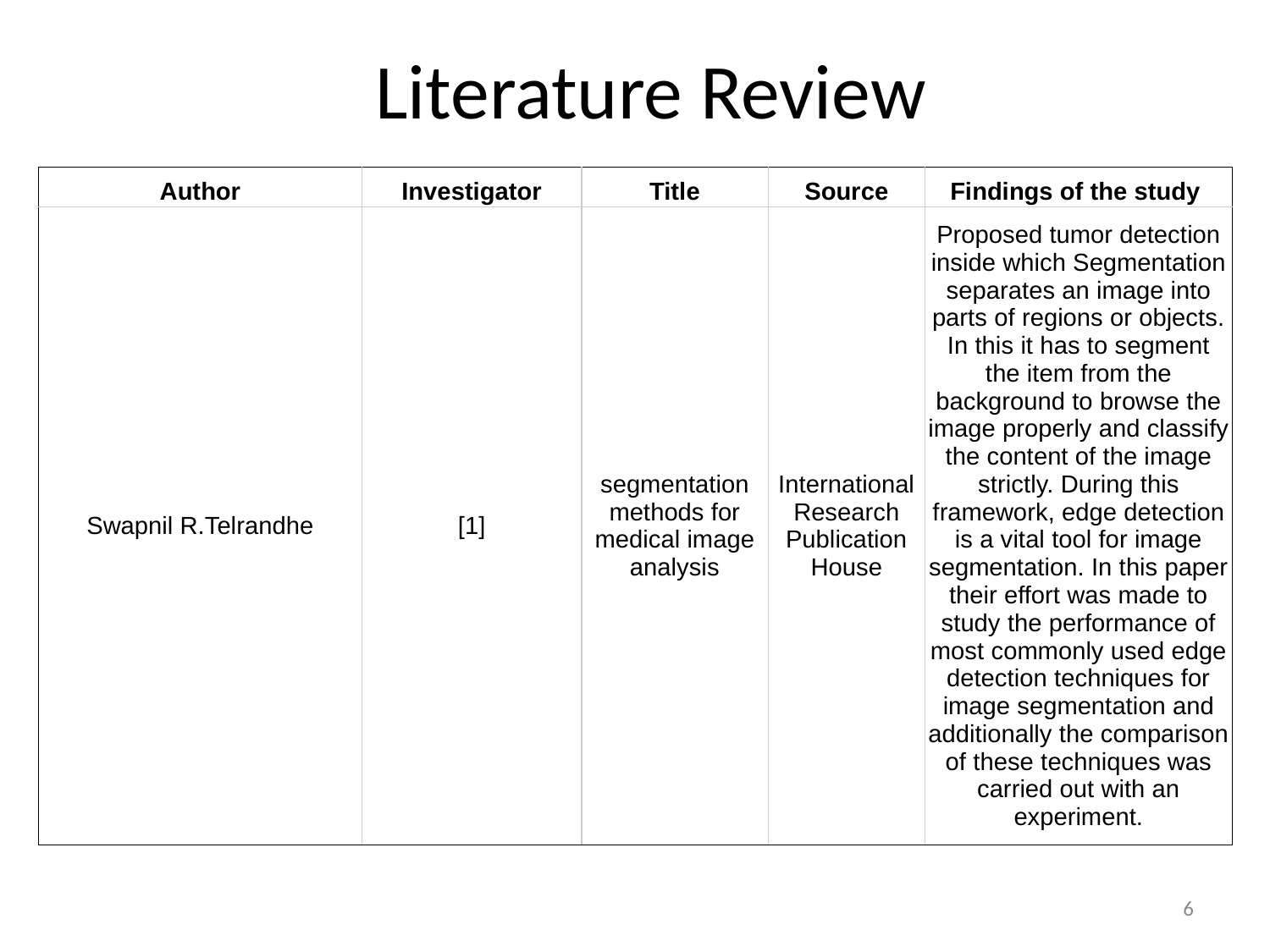

# Literature Review
| Author | Investigator | Title | Source | Findings of the study |
| --- | --- | --- | --- | --- |
| Swapnil R.Telrandhe | [1] | segmentation methods for medical image analysis | International Research Publication House | Proposed tumor detection inside which Segmentation separates an image into parts of regions or objects. In this it has to segment the item from the background to browse the image properly and classify the content of the image strictly. During this framework, edge detection is a vital tool for image segmentation. In this paper their effort was made to study the performance of most commonly used edge detection techniques for image segmentation and additionally the comparison of these techniques was carried out with an experiment. |
6